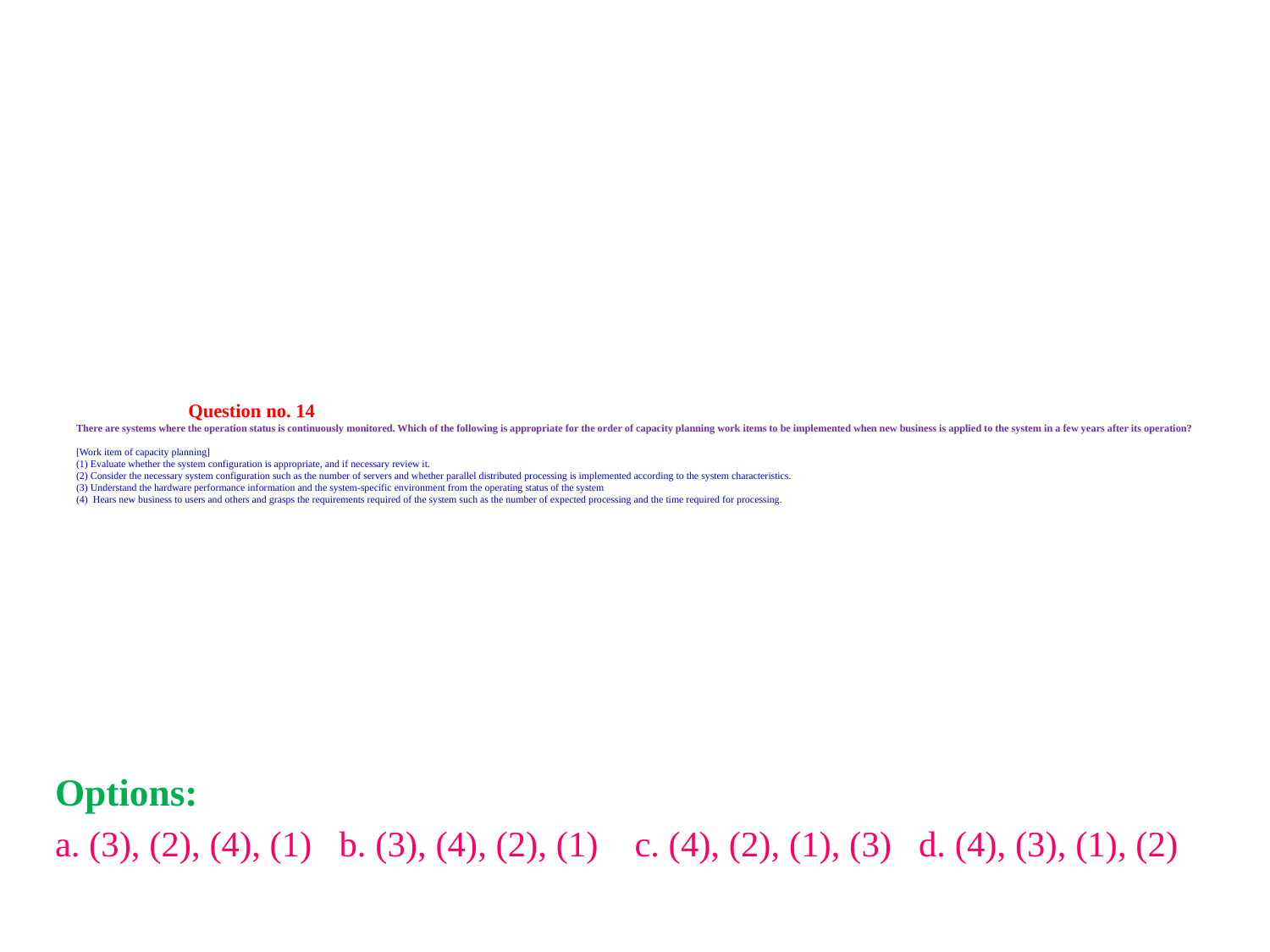

# Question no. 14 There are systems where the operation status is continuously monitored. Which of the following is appropriate for the order of capacity planning work items to be implemented when new business is applied to the system in a few years after its operation? [Work item of capacity planning] (1) Evaluate whether the system configuration is appropriate, and if necessary review it. (2) Consider the necessary system configuration such as the number of servers and whether parallel distributed processing is implemented according to the system characteristics. (3) Understand the hardware performance information and the system-specific environment from the operating status of the system (4)  Hears new business to users and others and grasps the requirements required of the system such as the number of expected processing and the time required for processing.
Options:
a. (3), (2), (4), (1)   b. (3), (4), (2), (1)    c. (4), (2), (1), (3)   d. (4), (3), (1), (2)